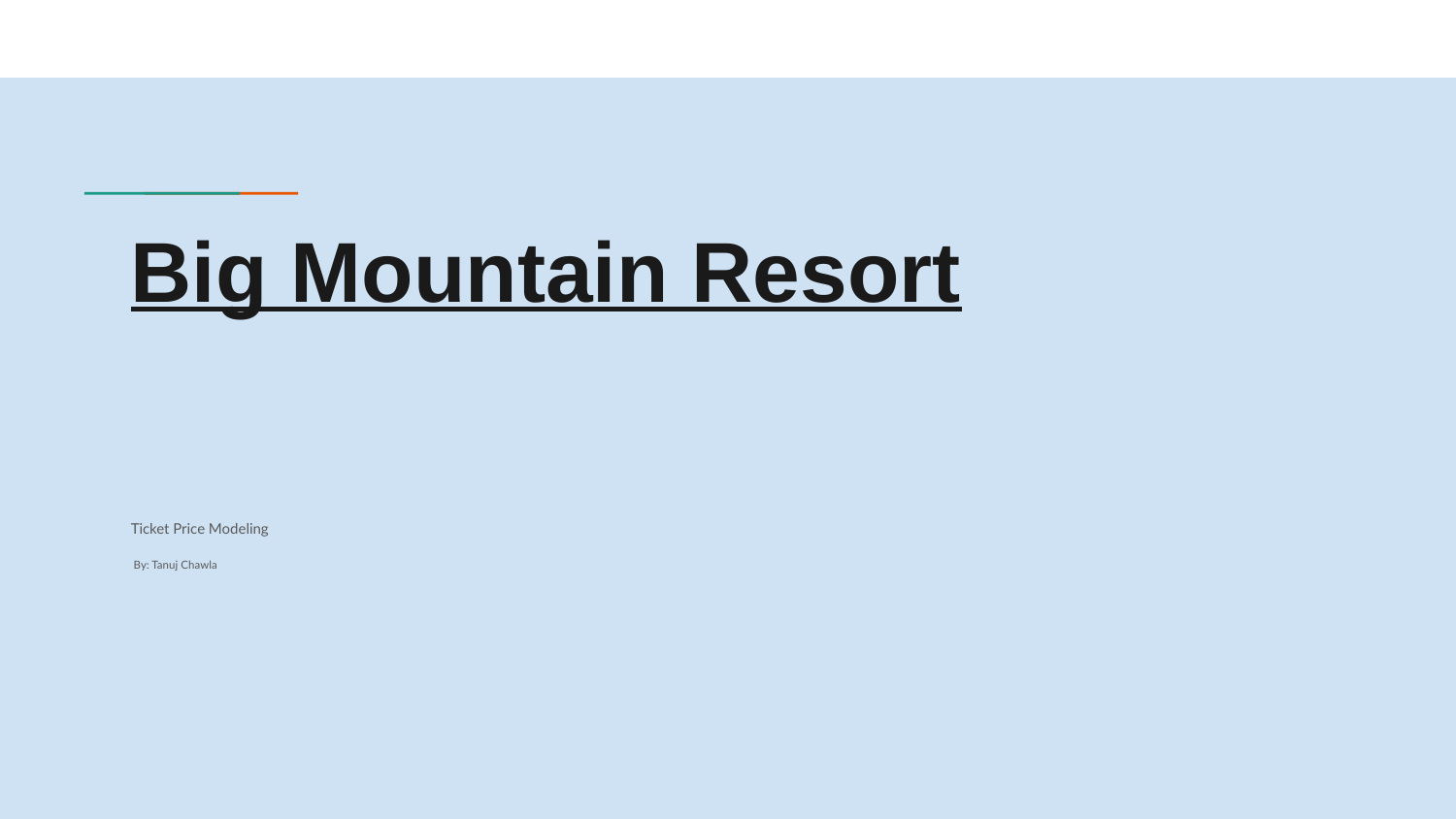

# Big Mountain Resort
Ticket Price Modeling

 By: Tanuj Chawla